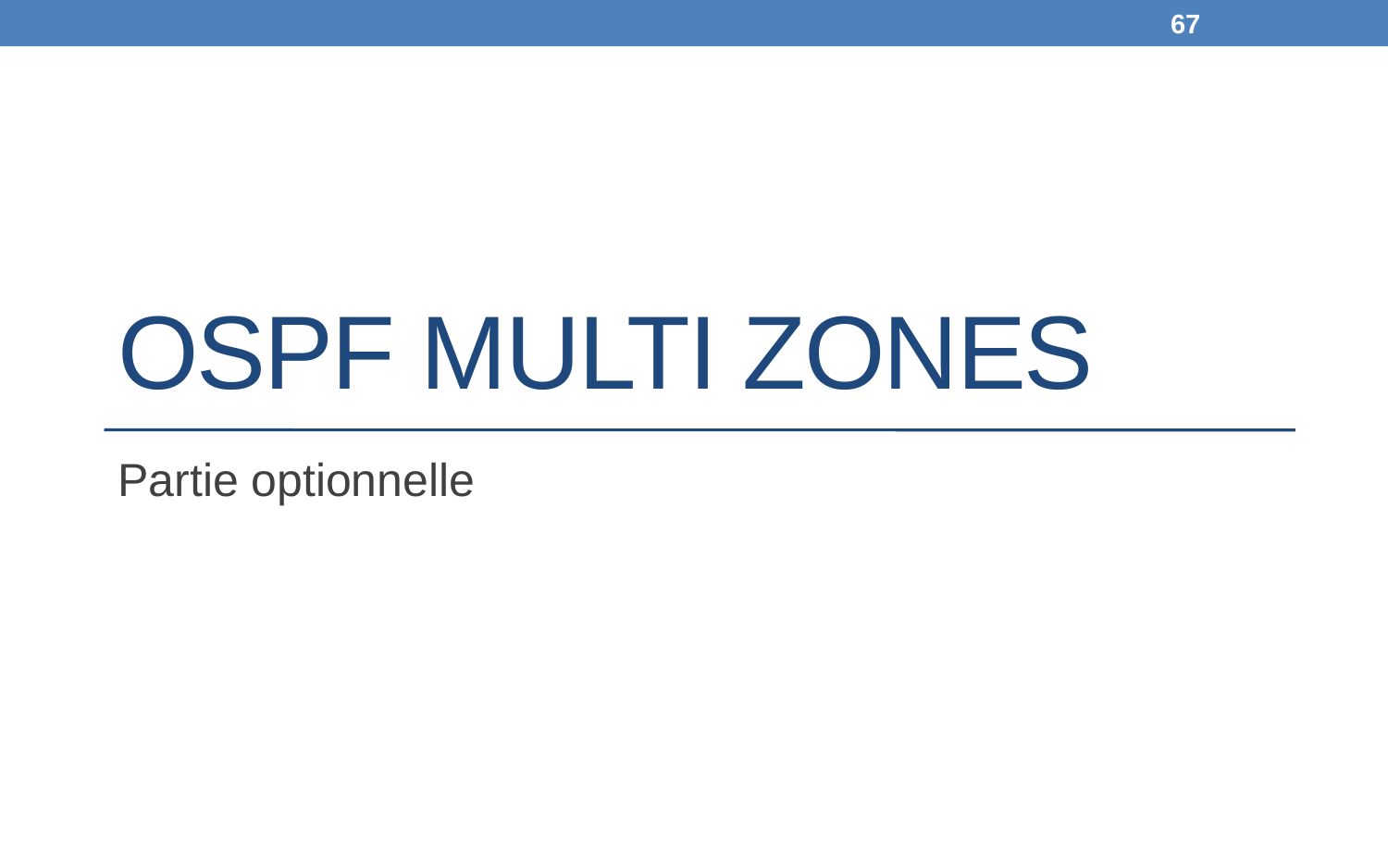

67
# OSPF multi zones
Partie optionnelle